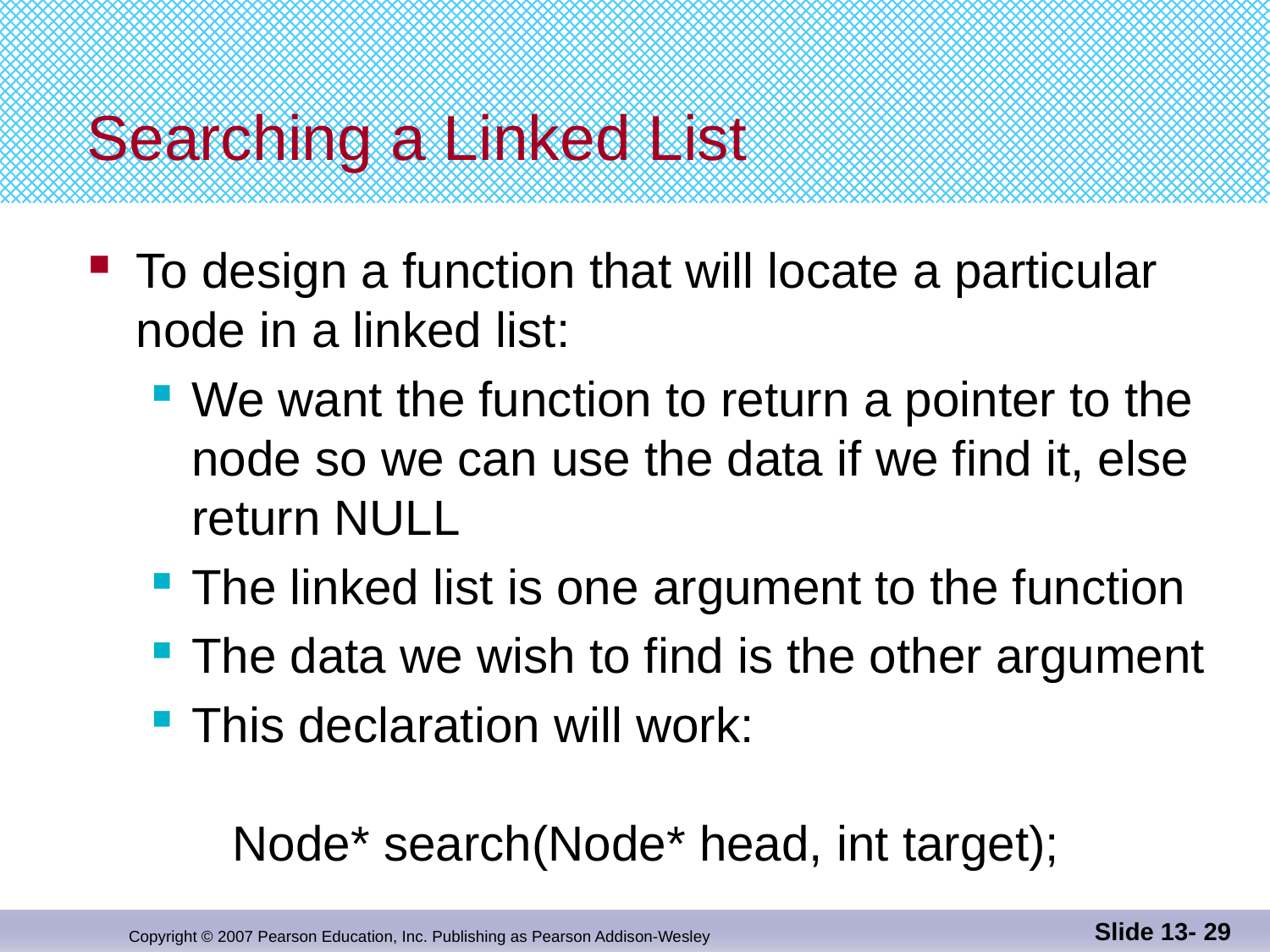

# Searching a Linked List
To design a function that will locate a particular
node in a linked list:
We want the function to return a pointer to the node so we can use the data if we find it, else return NULL
The linked list is one argument to the function
The data we wish to find is the other argument
This declaration will work:
   Node* search(Node* head, int target);
Slide 13- 29